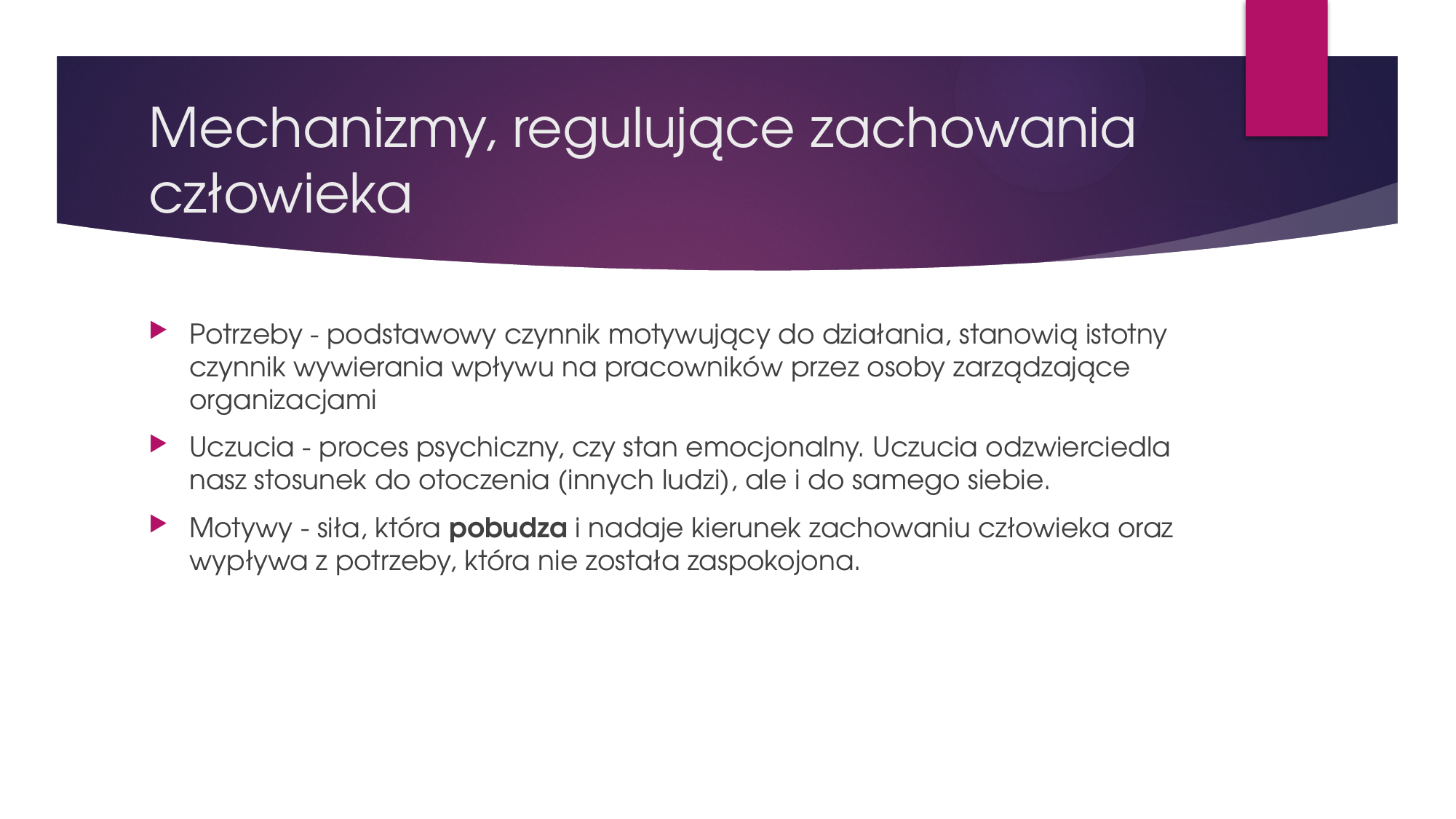

# Mechanizmy, regulujące zachowania człowieka
Potrzeby - podstawowy czynnik motywujący do działania, stanowią istotny czynnik wywierania wpływu na pracowników przez osoby zarządzające organizacjami
Uczucia - proces psychiczny, czy stan emocjonalny. Uczucia odzwierciedla nasz stosunek do otoczenia (innych ludzi), ale i do samego siebie.
Motywy - siła, która pobudza i nadaje kierunek zachowaniu człowieka oraz wypływa z potrzeby, która nie została zaspokojona.